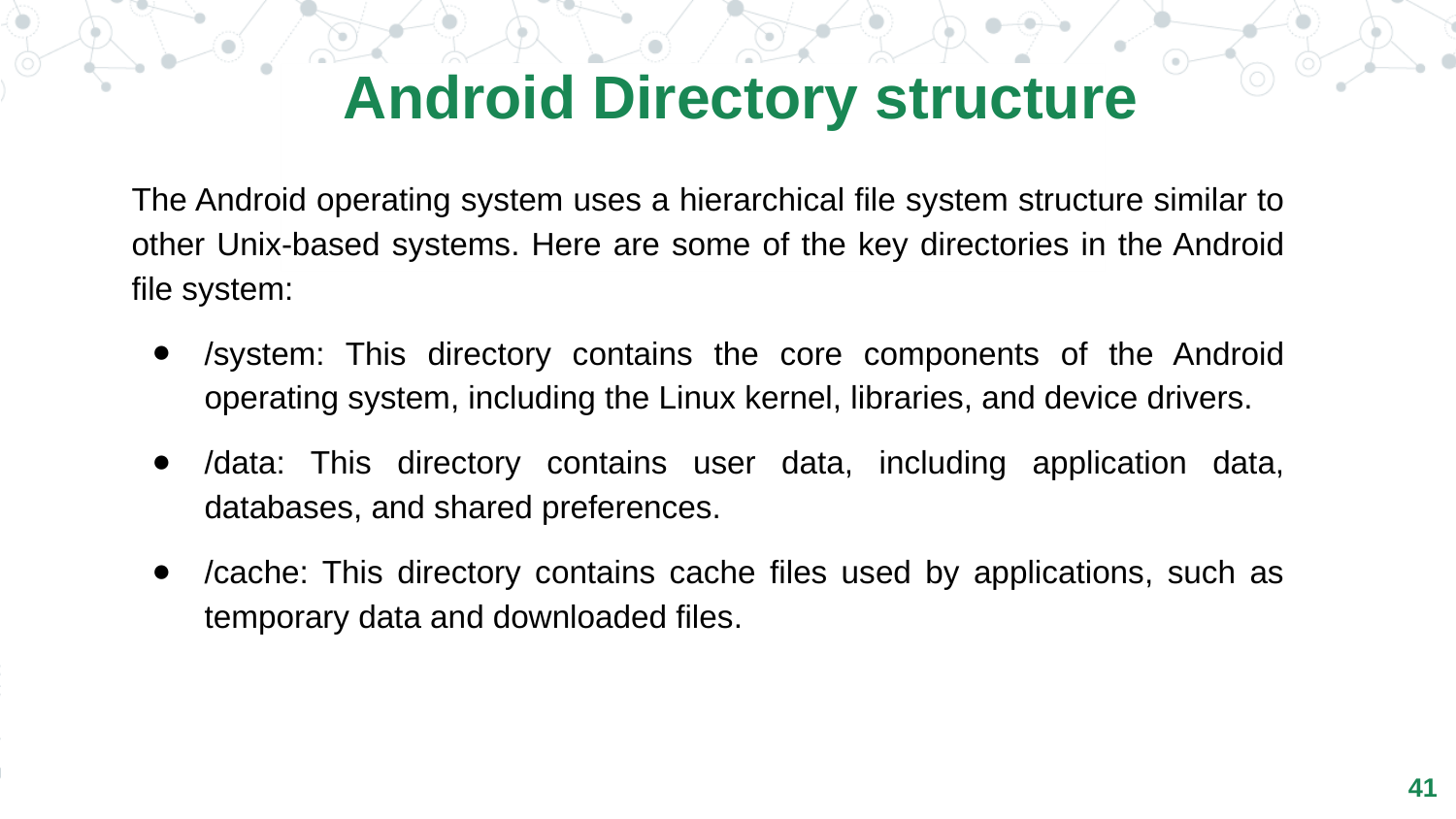

Android Directory structure

The Android operating system uses a hierarchical file system structure similar to other Unix-based systems. Here are some of the key directories in the Android file system:
/system: This directory contains the core components of the Android operating system, including the Linux kernel, libraries, and device drivers.
/data: This directory contains user data, including application data, databases, and shared preferences.
/cache: This directory contains cache files used by applications, such as temporary data and downloaded files.
41